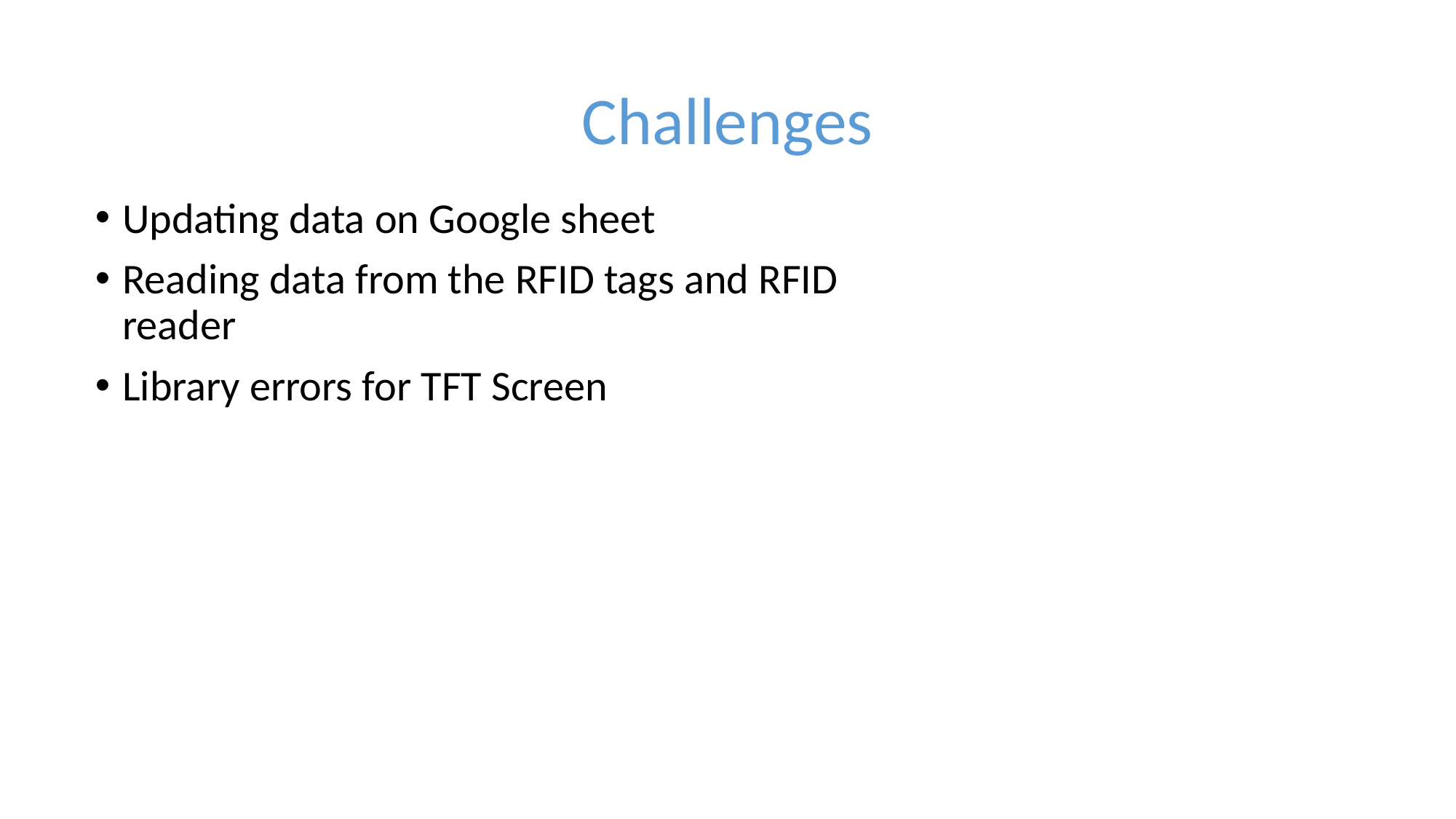

# Challenges
Updating data on Google sheet
Reading data from the RFID tags and RFID reader
Library errors for TFT Screen